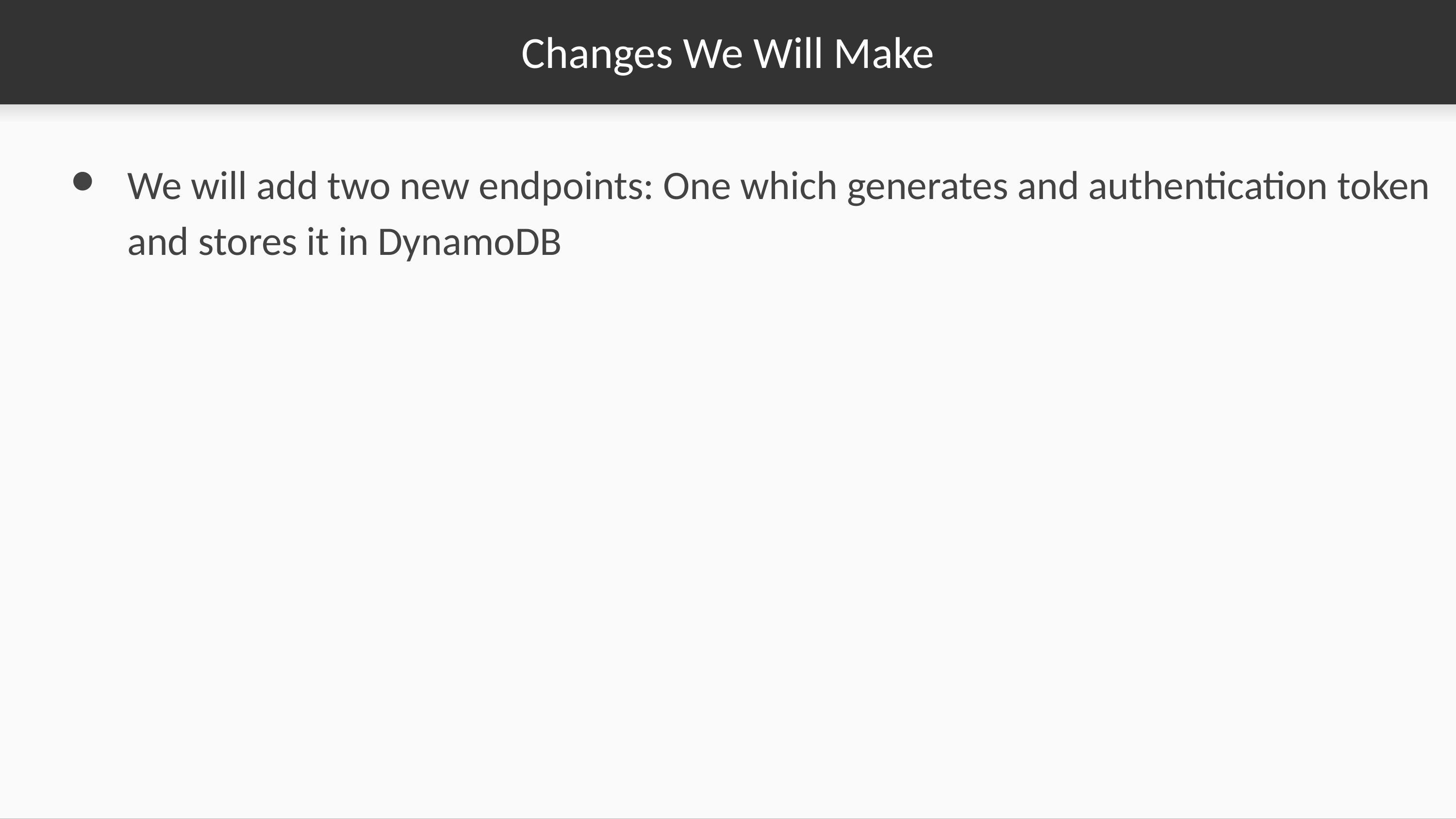

# Changes We Will Make
We will add two new endpoints: One which generates and authentication token and stores it in DynamoDB